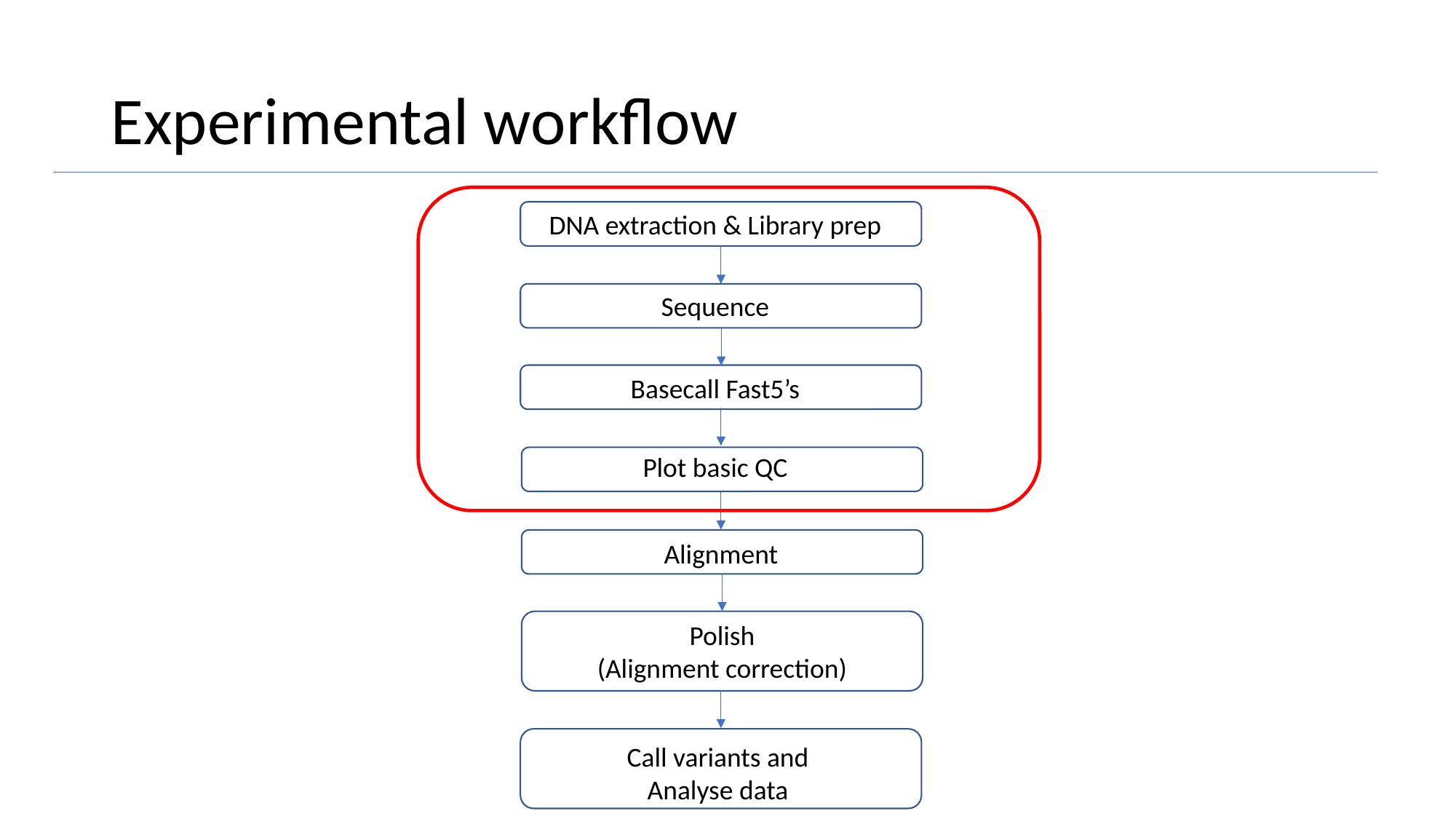

# Experimental workflow

DNA extraction & Library prep

Sequence

Basecall Fast5’s
Plot basic QC

Alignment

Polish
(Alignment correction)

Call variants and
Analyse data